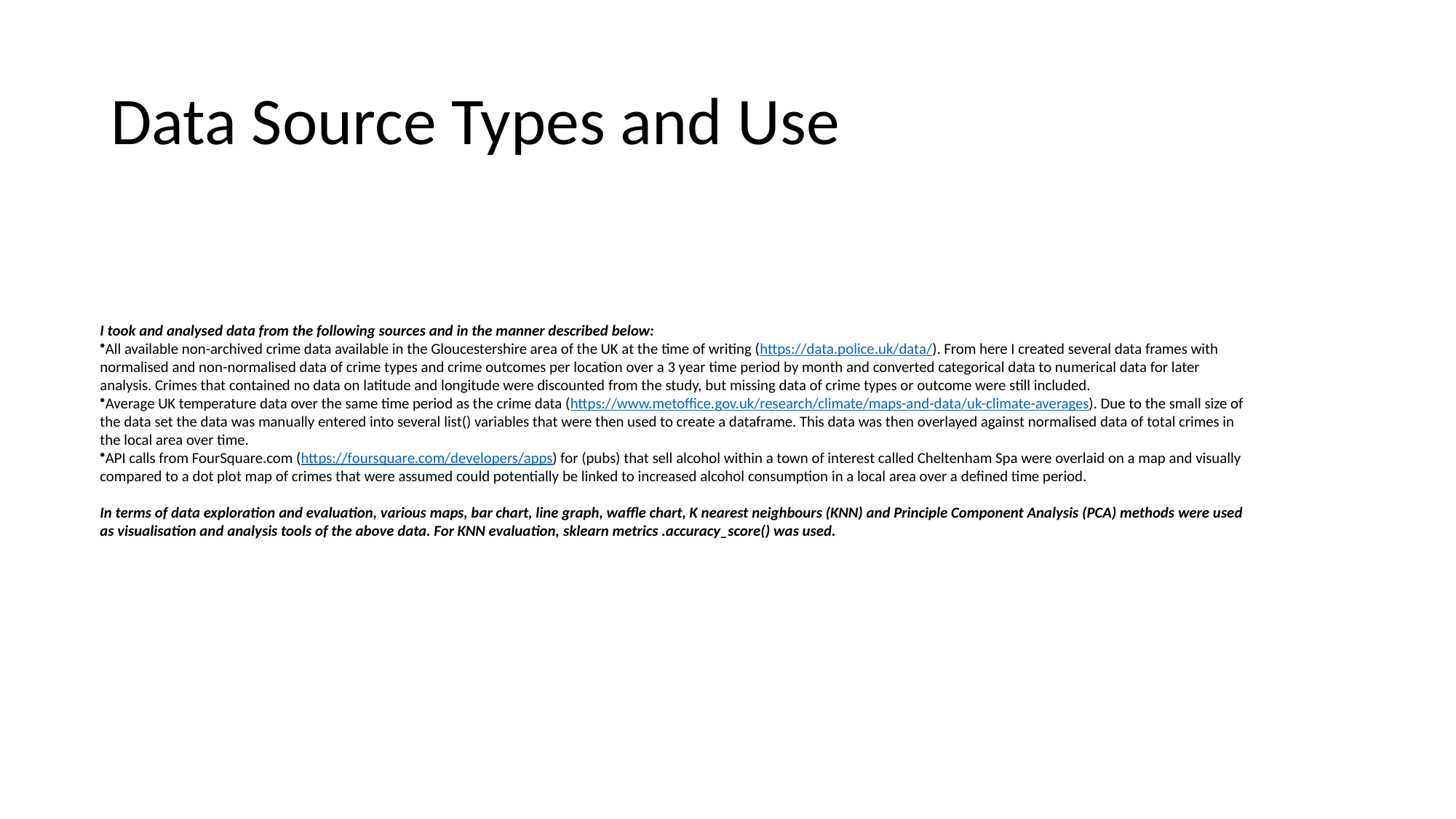

# Data Source Types and Use
I took and analysed data from the following sources and in the manner described below:
All available non-archived crime data available in the Gloucestershire area of the UK at the time of writing (https://data.police.uk/data/). From here I created several data frames with normalised and non-normalised data of crime types and crime outcomes per location over a 3 year time period by month and converted categorical data to numerical data for later analysis. Crimes that contained no data on latitude and longitude were discounted from the study, but missing data of crime types or outcome were still included.
Average UK temperature data over the same time period as the crime data (https://www.metoffice.gov.uk/research/climate/maps-and-data/uk-climate-averages). Due to the small size of the data set the data was manually entered into several list() variables that were then used to create a dataframe. This data was then overlayed against normalised data of total crimes in the local area over time.
API calls from FourSquare.com (https://foursquare.com/developers/apps) for (pubs) that sell alcohol within a town of interest called Cheltenham Spa were overlaid on a map and visually compared to a dot plot map of crimes that were assumed could potentially be linked to increased alcohol consumption in a local area over a defined time period.

In terms of data exploration and evaluation, various maps, bar chart, line graph, waffle chart, K nearest neighbours (KNN) and Principle Component Analysis (PCA) methods were used as visualisation and analysis tools of the above data. For KNN evaluation, sklearn metrics .accuracy_score() was used.